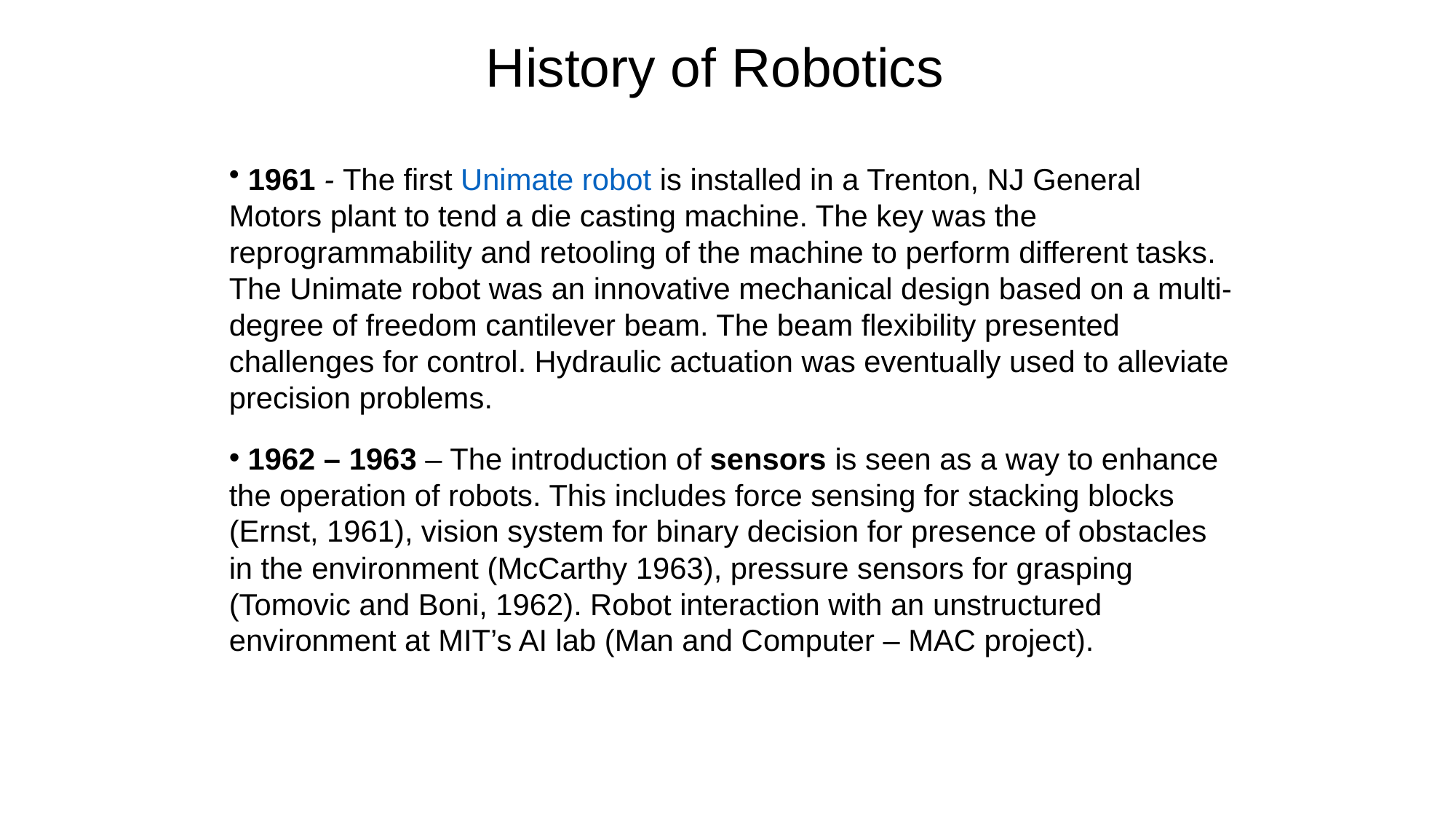

History of Robotics
 1961 - The first Unimate robot is installed in a Trenton, NJ General Motors plant to tend a die casting machine. The key was the reprogrammability and retooling of the machine to perform different tasks. The Unimate robot was an innovative mechanical design based on a multi-degree of freedom cantilever beam. The beam flexibility presented challenges for control. Hydraulic actuation was eventually used to alleviate precision problems.

 1962 – 1963 – The introduction of sensors is seen as a way to enhance the operation of robots. This includes force sensing for stacking blocks (Ernst, 1961), vision system for binary decision for presence of obstacles in the environment (McCarthy 1963), pressure sensors for grasping (Tomovic and Boni, 1962). Robot interaction with an unstructured environment at MIT’s AI lab (Man and Computer – MAC project).